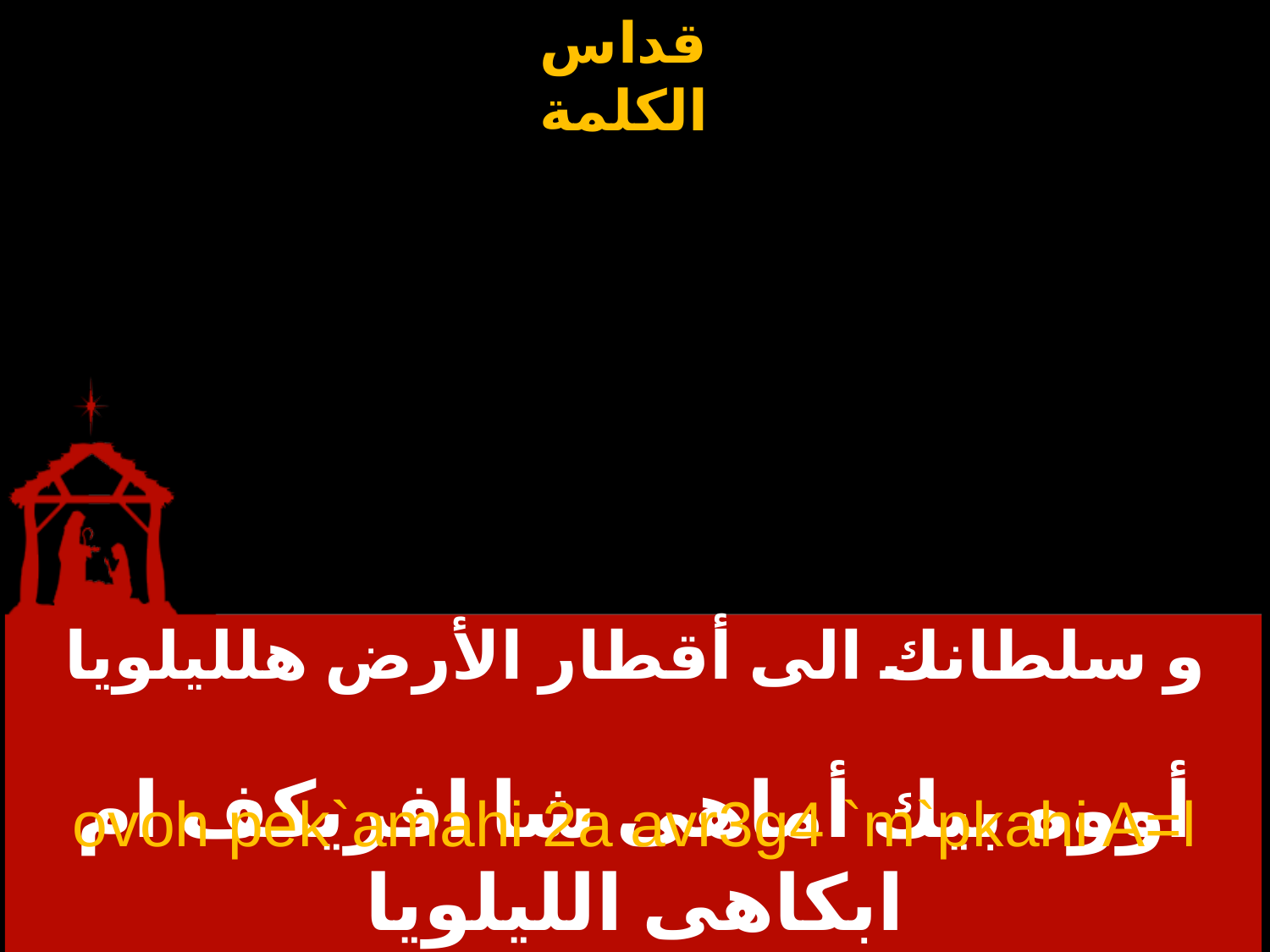

# و سلطانك الى أقطار الأرض هلليلويا
ovoh pek`amahi 2a avr3g4 `m`pkahi A=l
أووه بيك أماهى شا افريكف ام ابكاهى الليلويا